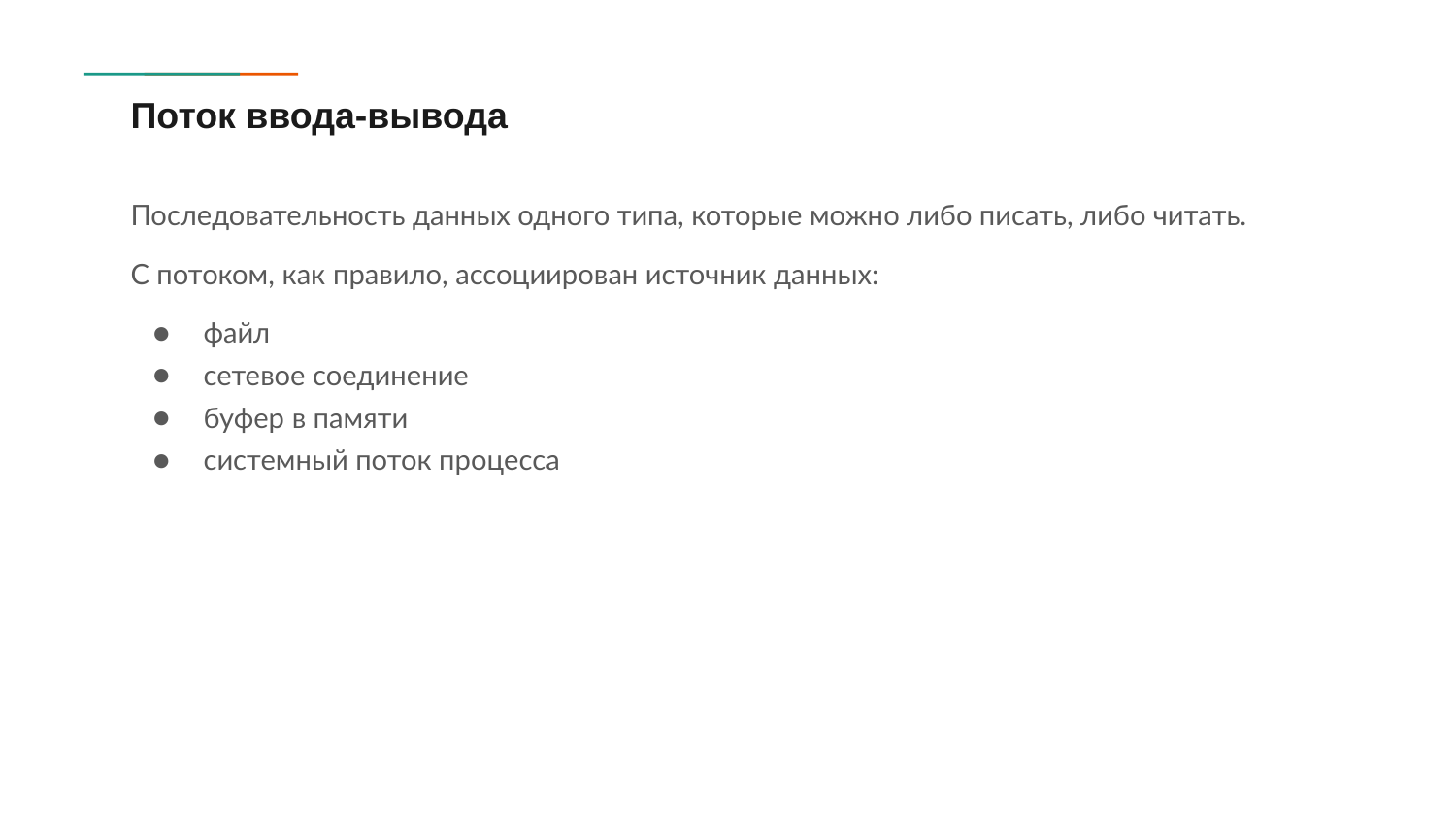

# Поток ввода-вывода
Последовательность данных одного типа, которые можно либо писать, либо читать.
С потоком, как правило, ассоциирован источник данных:
файл
сетевое соединение
буфер в памяти
системный поток процесса